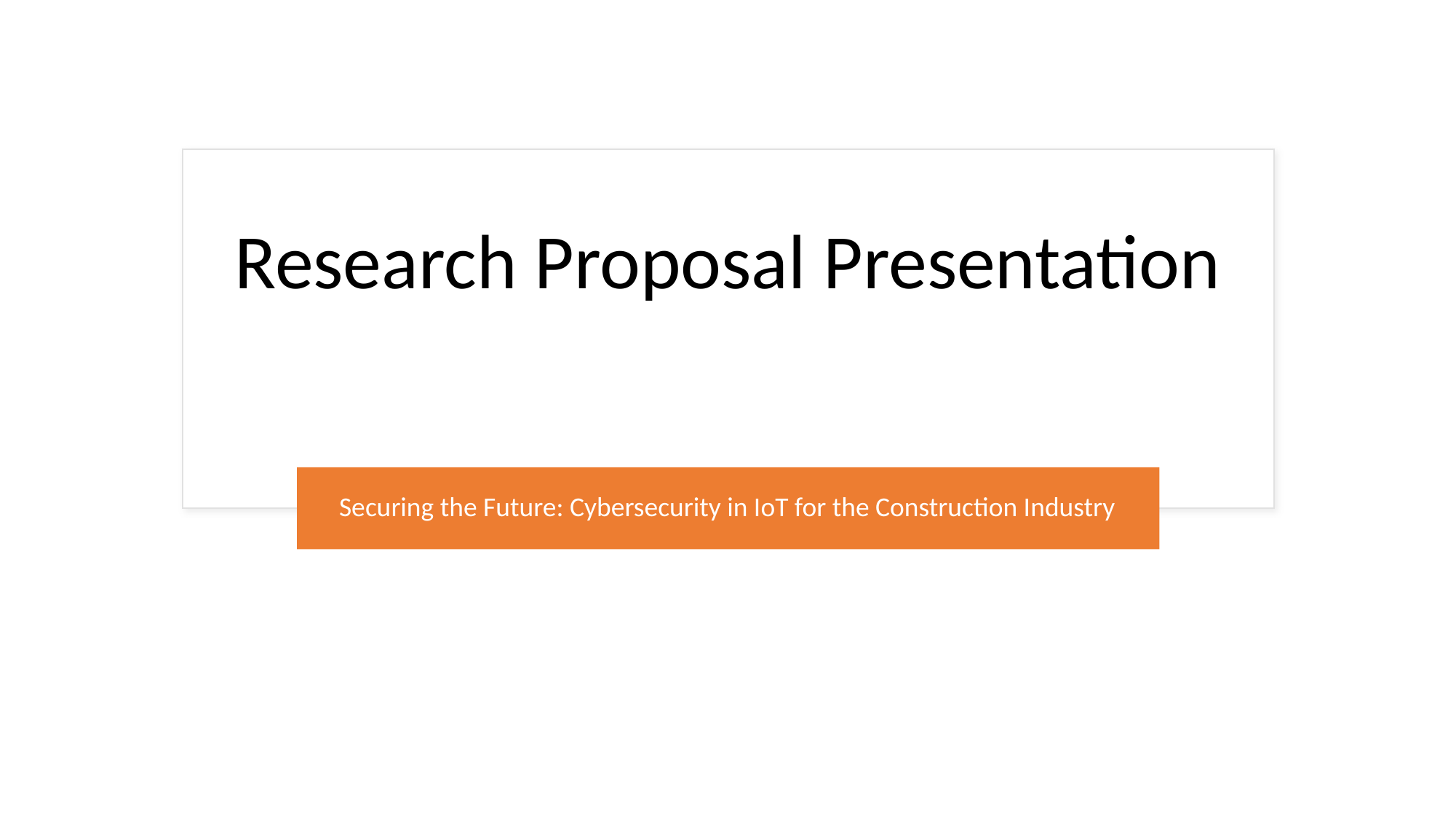

# Research Proposal Presentation

Securing the Future: Cybersecurity in IoT for the Construction Industry